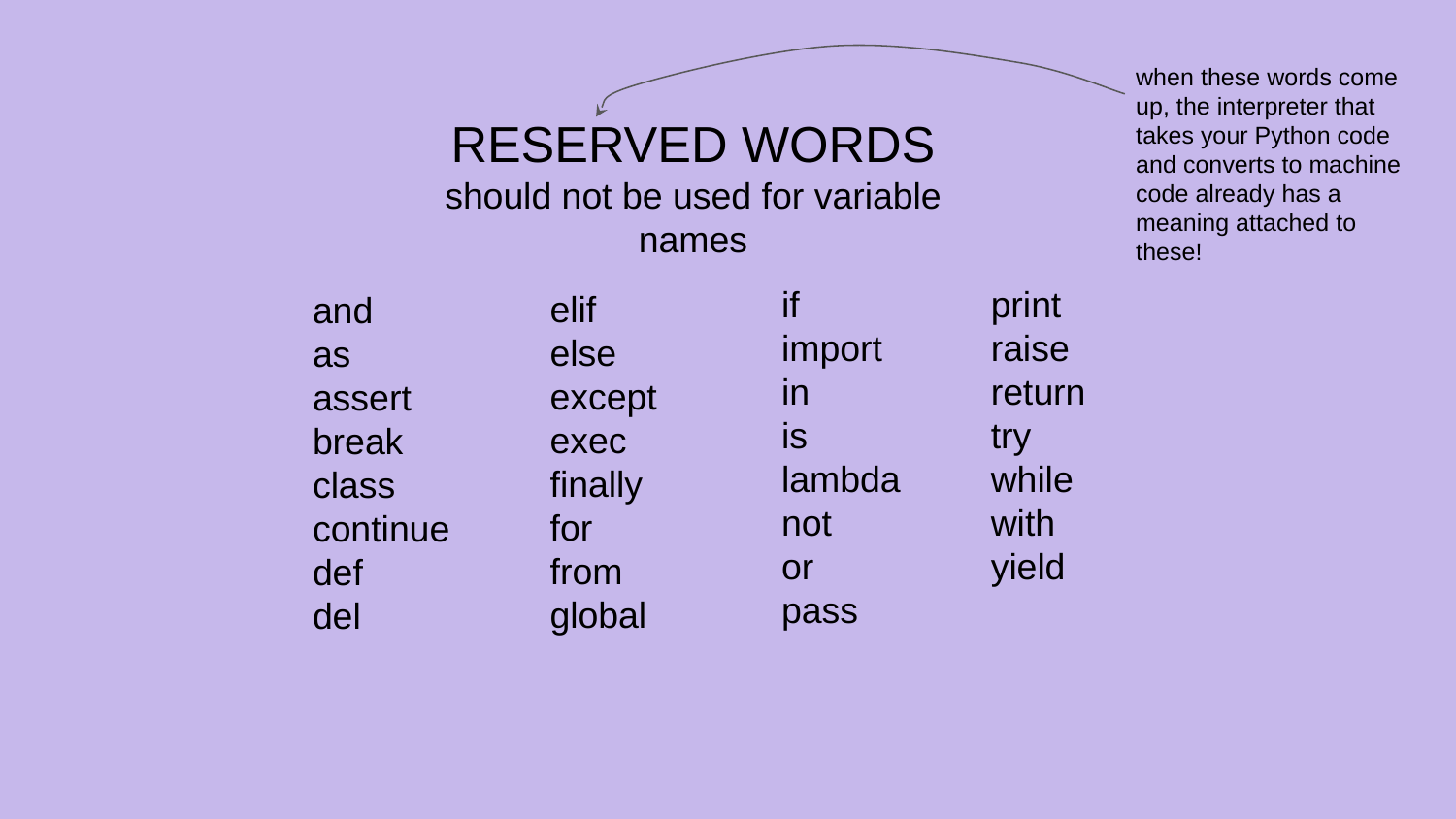

when these words come up, the interpreter that takes your Python code and converts to machine code already has a meaning attached to these!
RESERVED WORDS should not be used for variable names
if
import
in
is
lambda
not
or
pass
print
raise
return
try
while
with
yield
elif
else
except
exec
finally
for
from
global

and
as
assert
break
class
continue
def
del